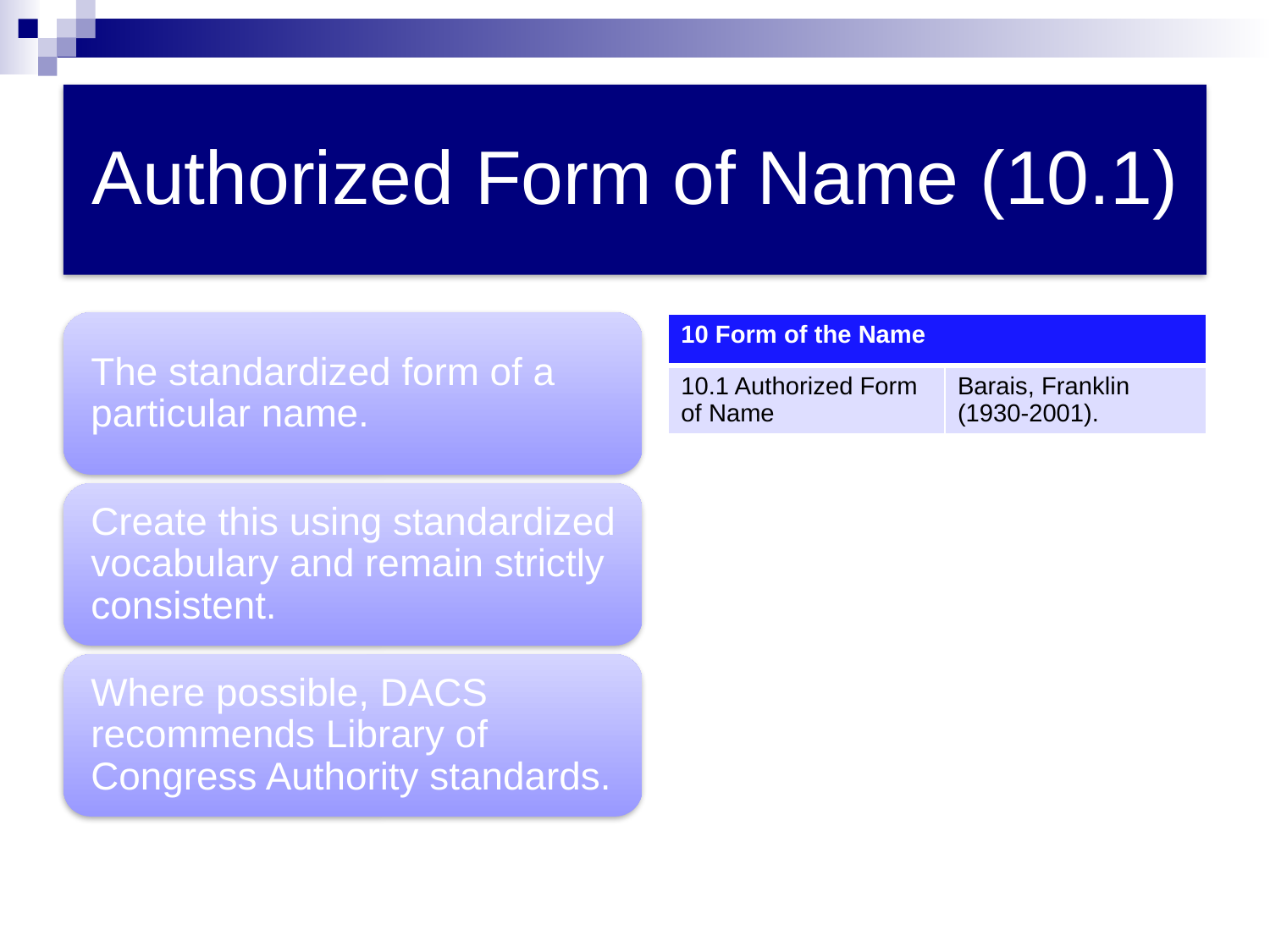

Authorized Form of Name (10.1)
The standardized form of a particular name.
Create this using standardized vocabulary and remain strictly consistent.
Where possible, DACS recommends Library of Congress Authority standards.
| 10 Form of the Name |  |
| --- | --- |
| 10.1 Authorized Form of Name | Barais, Franklin (1930-2001). |